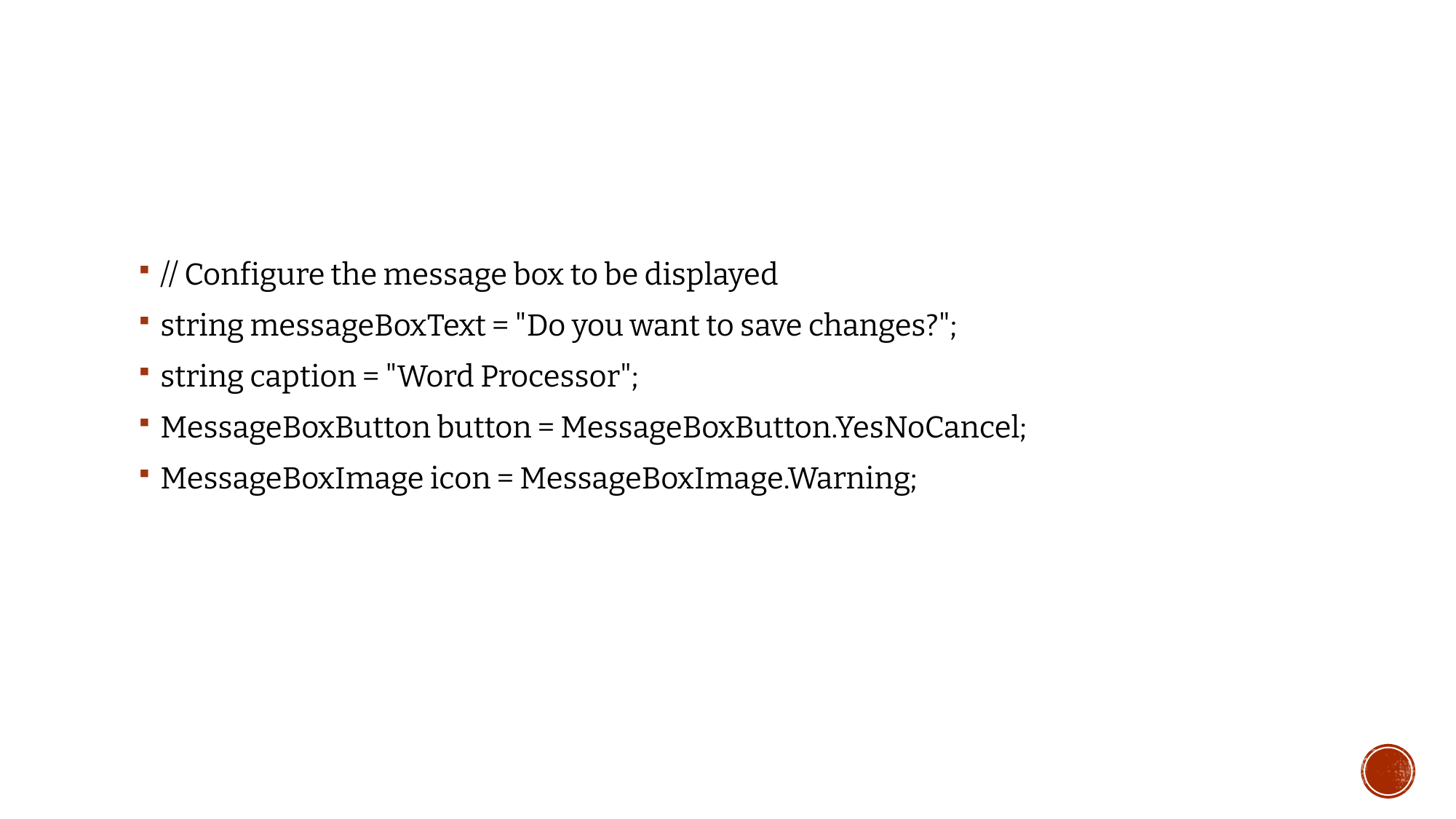

#
// Configure the message box to be displayed
string messageBoxText = "Do you want to save changes?";
string caption = "Word Processor";
MessageBoxButton button = MessageBoxButton.YesNoCancel;
MessageBoxImage icon = MessageBoxImage.Warning;